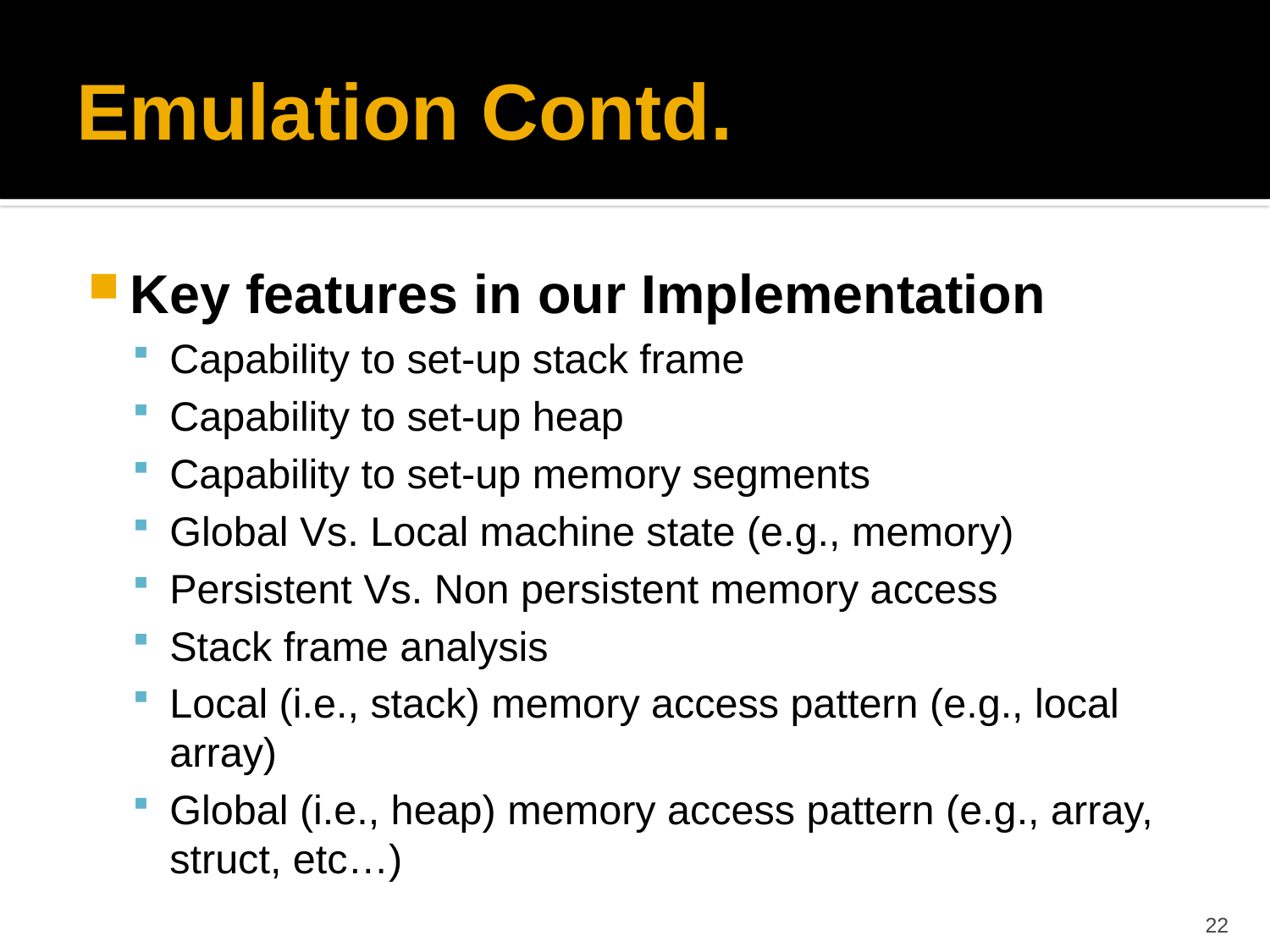

# Emulation Contd.
Key features in our Implementation
Capability to set-up stack frame
Capability to set-up heap
Capability to set-up memory segments
Global Vs. Local machine state (e.g., memory)
Persistent Vs. Non persistent memory access
Stack frame analysis
Local (i.e., stack) memory access pattern (e.g., local array)
Global (i.e., heap) memory access pattern (e.g., array, struct, etc…)
22